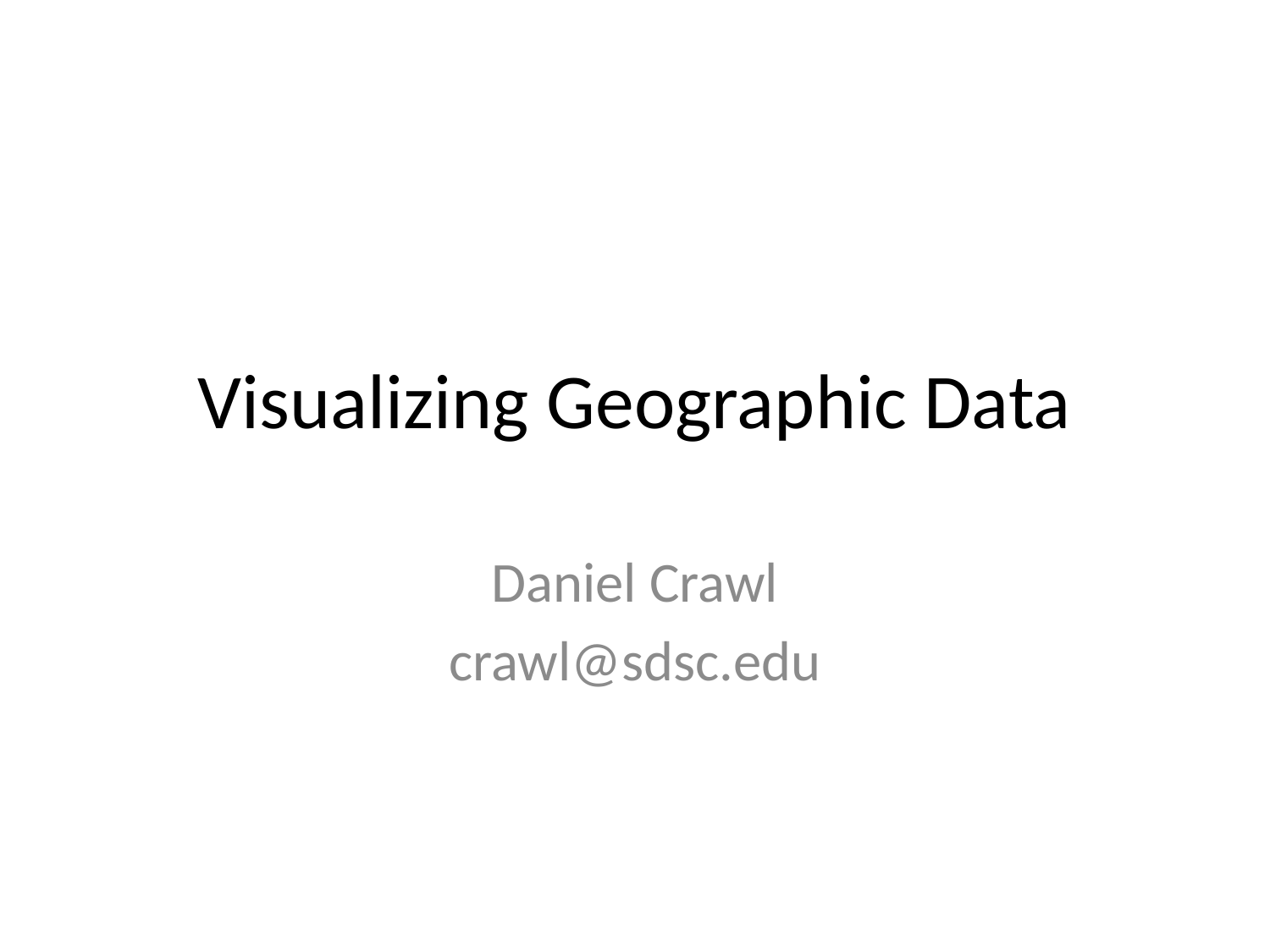

# Visualizing Geographic Data
Daniel Crawl
crawl@sdsc.edu